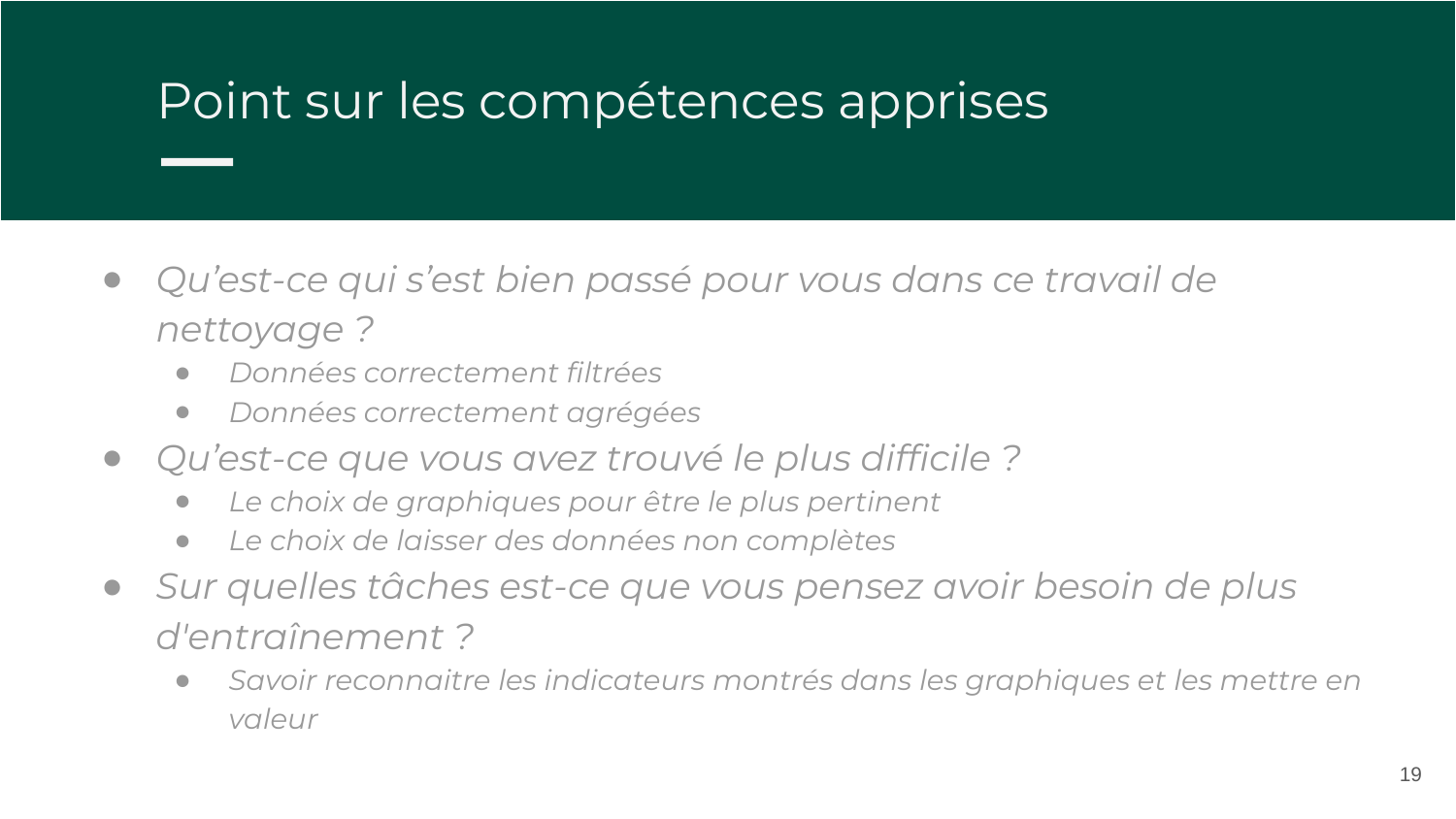

Point sur les compétences apprises

Qu’est-ce qui s’est bien passé pour vous dans ce travail de nettoyage ?
Données correctement filtrées
Données correctement agrégées
Qu’est-ce que vous avez trouvé le plus difficile ?
Le choix de graphiques pour être le plus pertinent
Le choix de laisser des données non complètes
Sur quelles tâches est-ce que vous pensez avoir besoin de plus d'entraînement ?
Savoir reconnaitre les indicateurs montrés dans les graphiques et les mettre en valeur
19